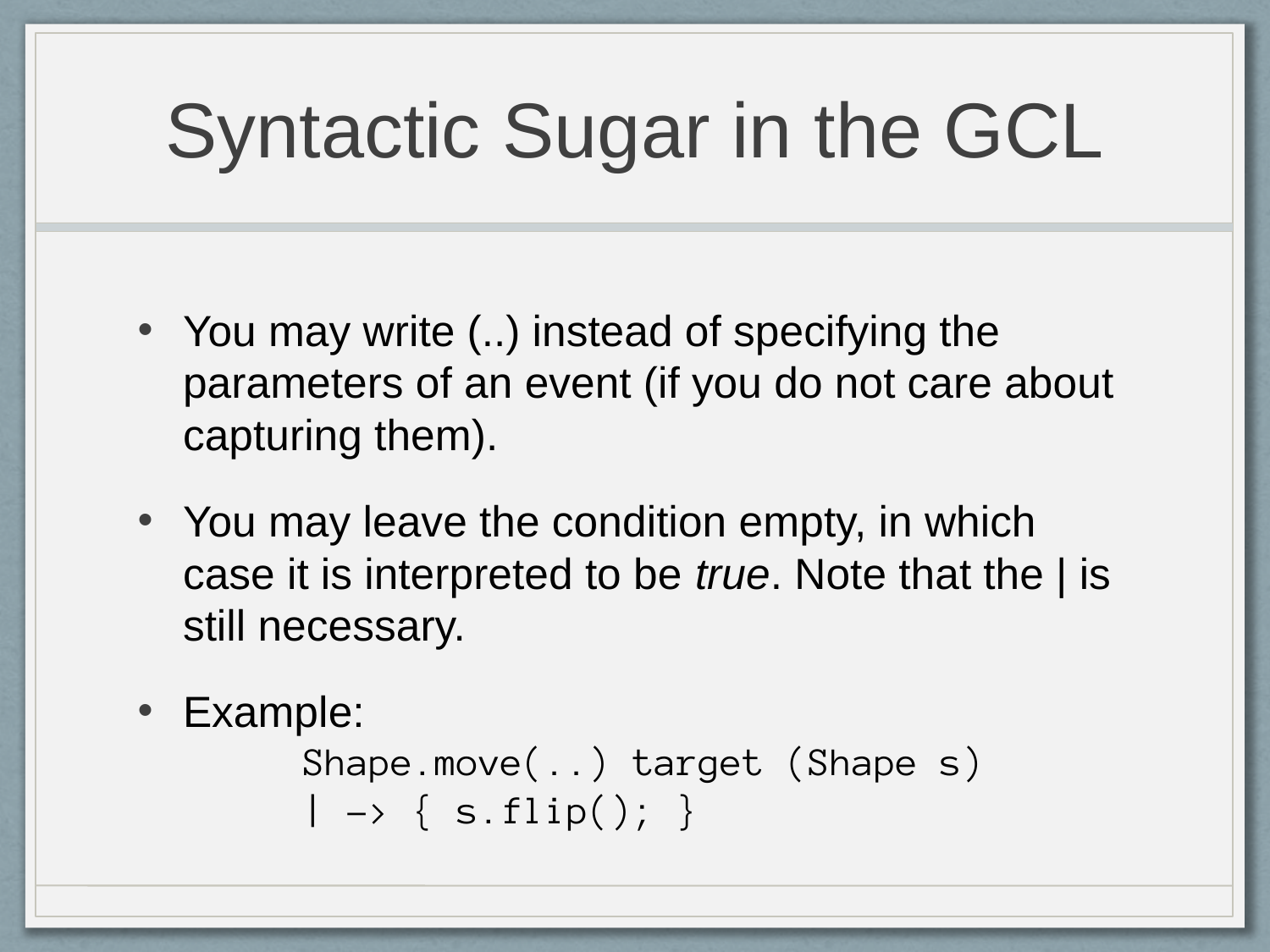

# Syntactic Sugar in the GCL
You may write (..) instead of specifying the parameters of an event (if you do not care about capturing them).
You may leave the condition empty, in which case it is interpreted to be true. Note that the | is still necessary.
Example:
	Shape.move(..) target (Shape s)
		| -> { s.flip(); }